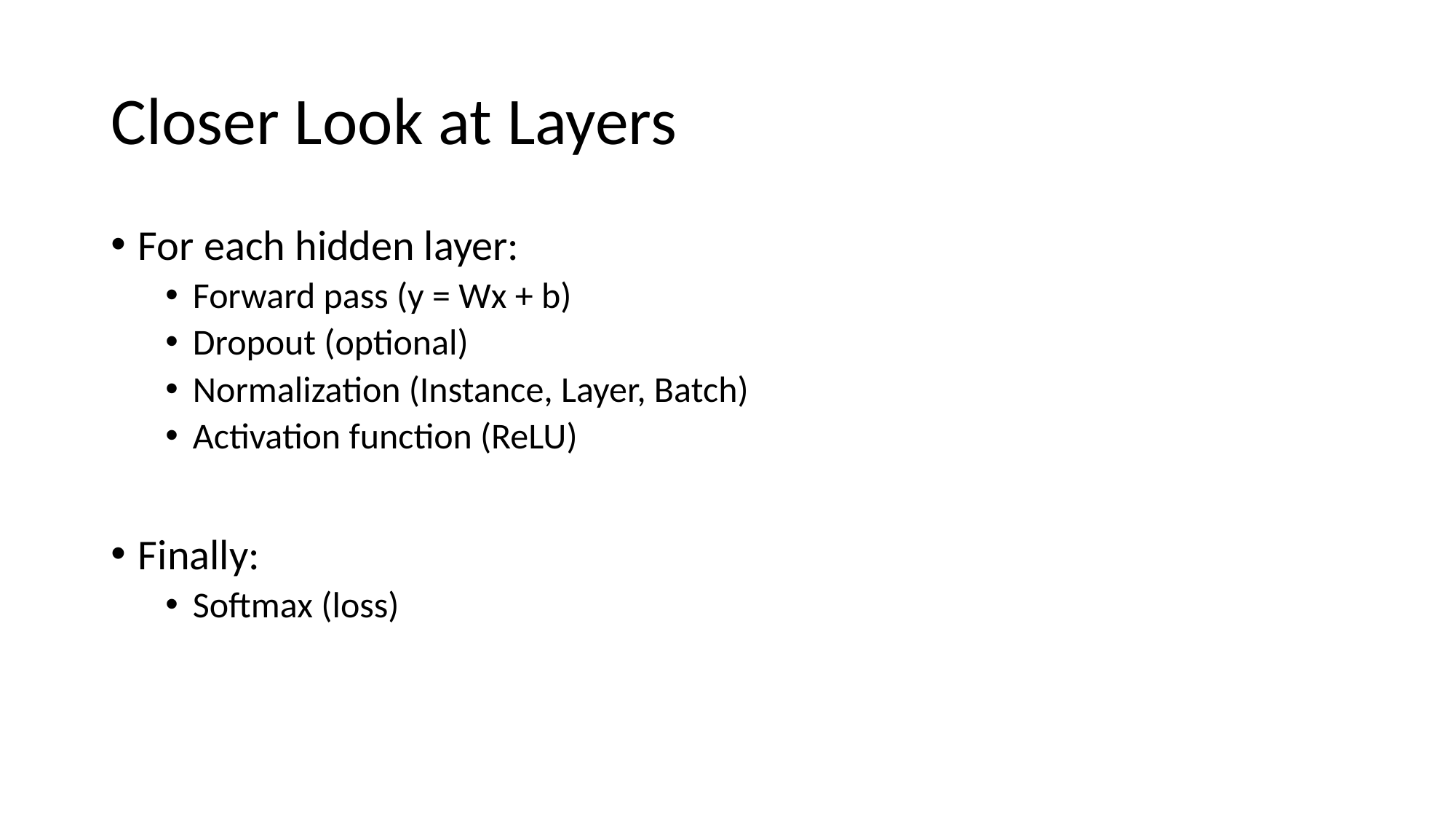

# Closer Look at Layers
For each hidden layer:
Forward pass (y = Wx + b)
Dropout (optional)
Normalization (Instance, Layer, Batch)
Activation function (ReLU)

Finally:
Softmax (loss)